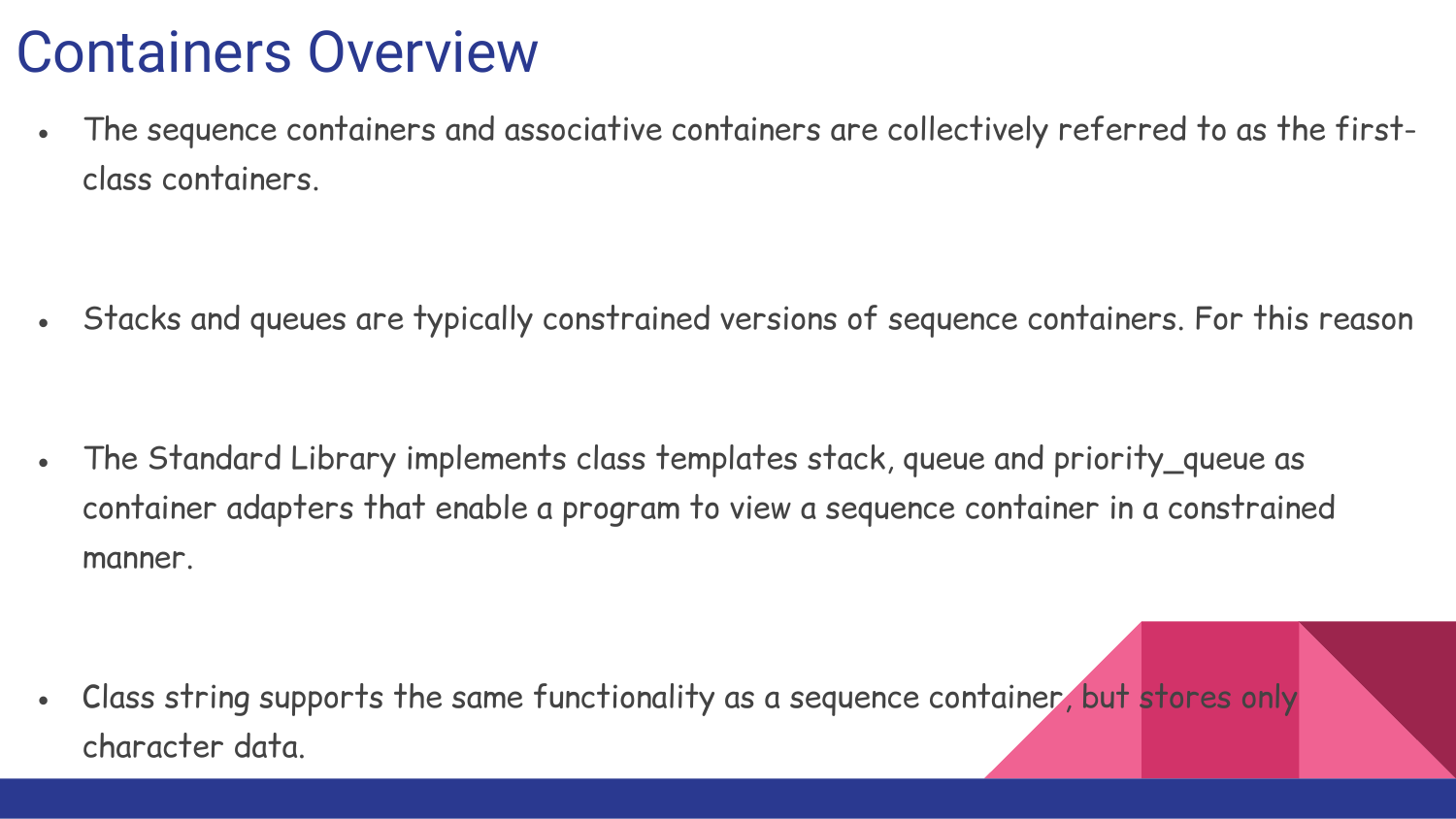

# Containers Overview
The sequence containers and associative containers are collectively referred to as the first-class containers.

Stacks and queues are typically constrained versions of sequence containers. For this reason

The Standard Library implements class templates stack, queue and priority_queue as container adapters that enable a program to view a sequence container in a constrained manner.

Class string supports the same functionality as a sequence container, but stores only character data.